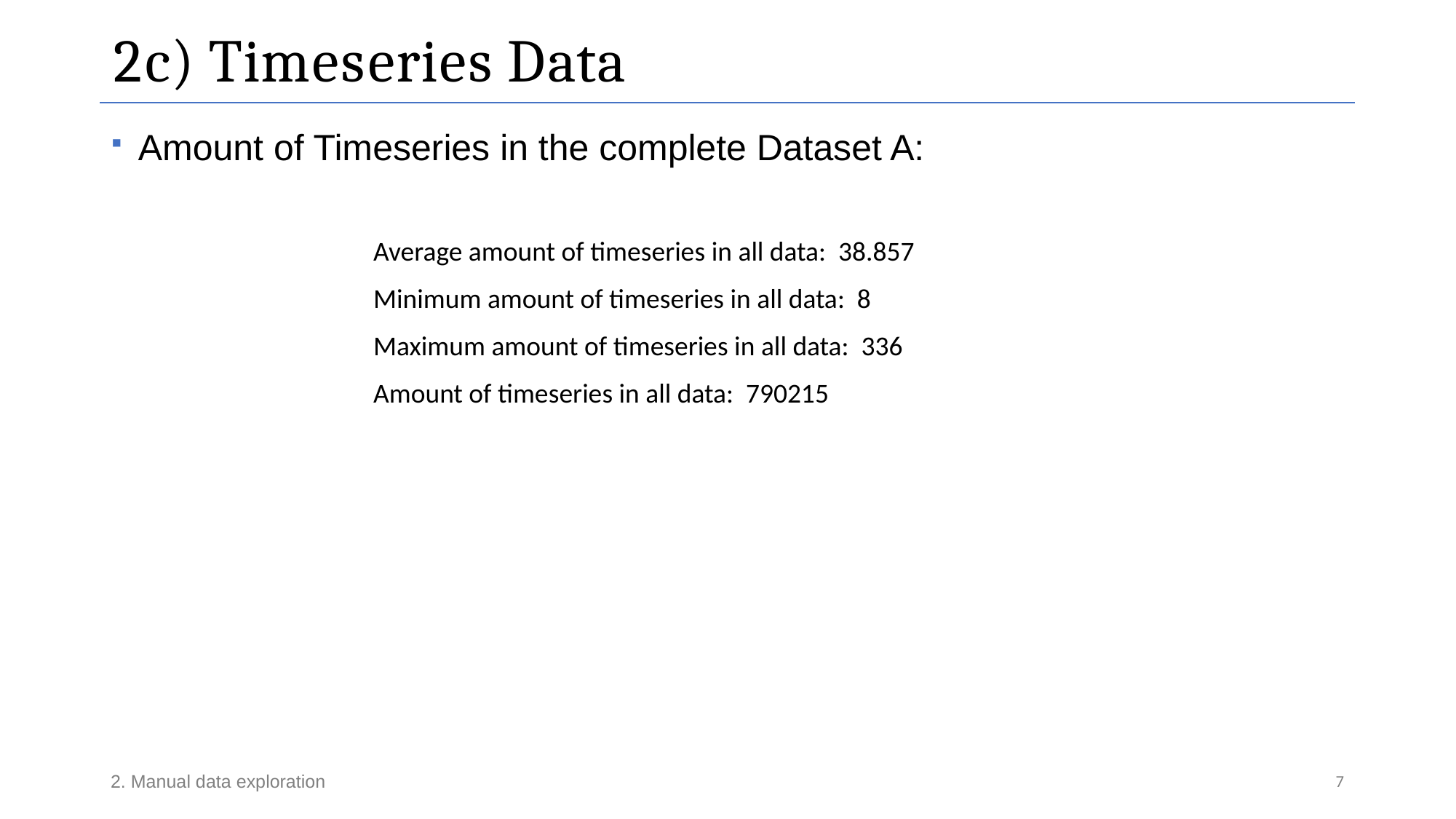

# 2c) Timeseries Data
Amount of Timeseries in the complete Dataset A:

Average amount of timeseries in all data:  38.857
Minimum amount of timeseries in all data:  8
Maximum amount of timeseries in all data:  336
Amount of timeseries in all data:  790215

7
2. Manual data exploration